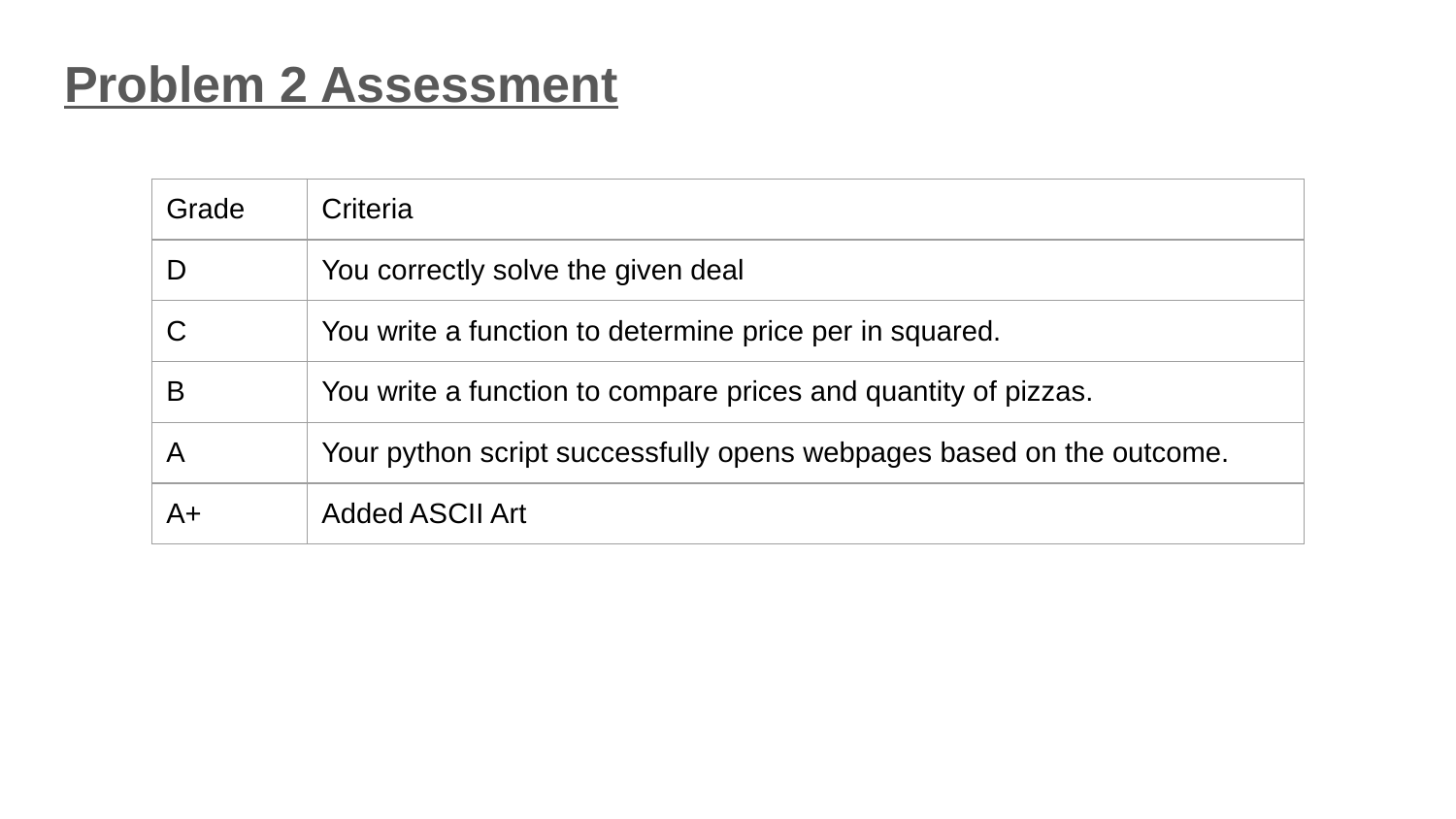

Problem 2 Assessment

| Grade | Criteria |
| --- | --- |
| D | You correctly solve the given deal |
| C | You write a function to determine price per in squared. |
| B | You write a function to compare prices and quantity of pizzas. |
| A | Your python script successfully opens webpages based on the outcome. |
| A+ | Added ASCII Art |